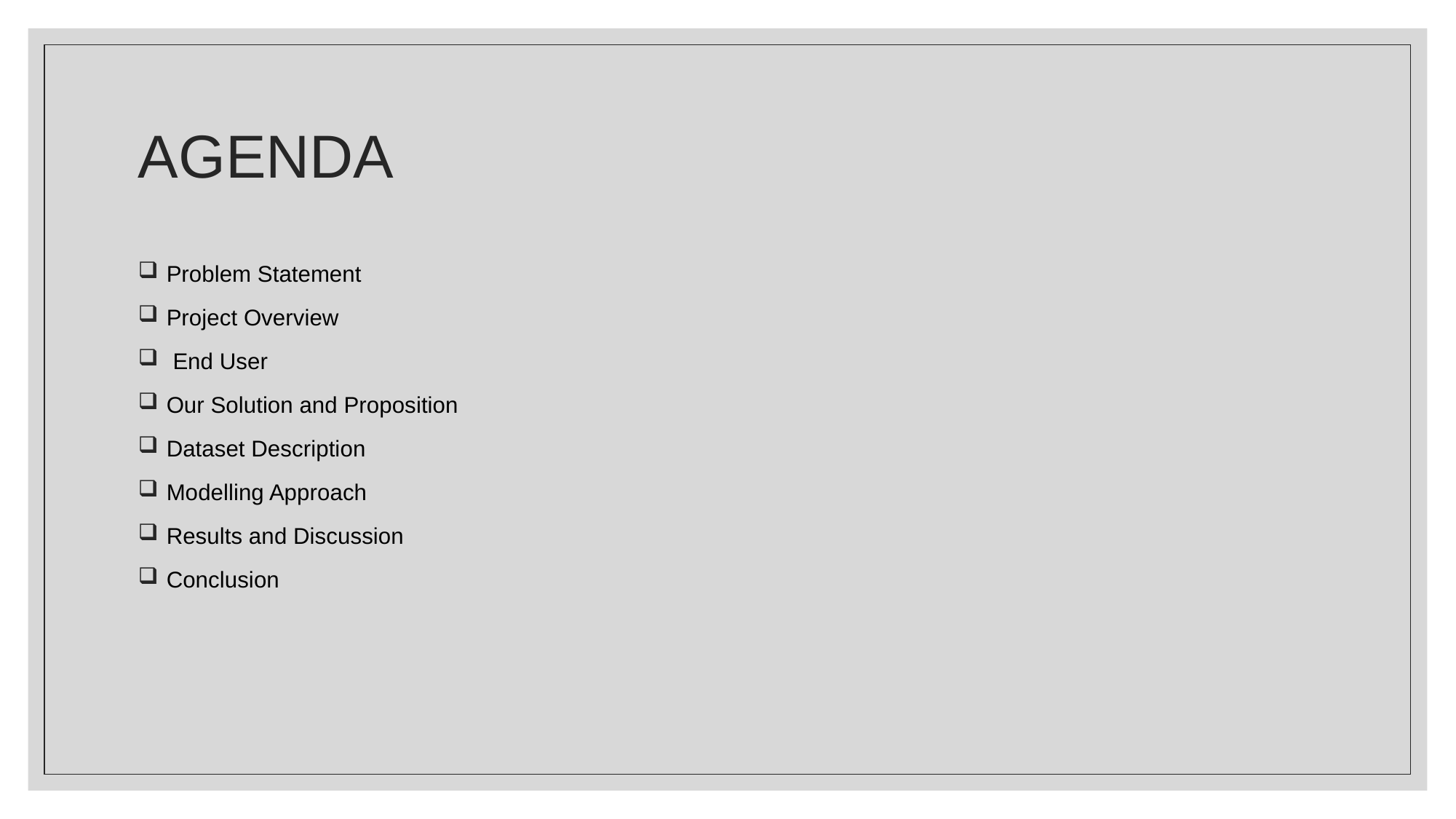

# AGENDA
 Problem Statement
 Project Overview
  End User
 Our Solution and Proposition
 Dataset Description
 Modelling Approach
 Results and Discussion
 Conclusion